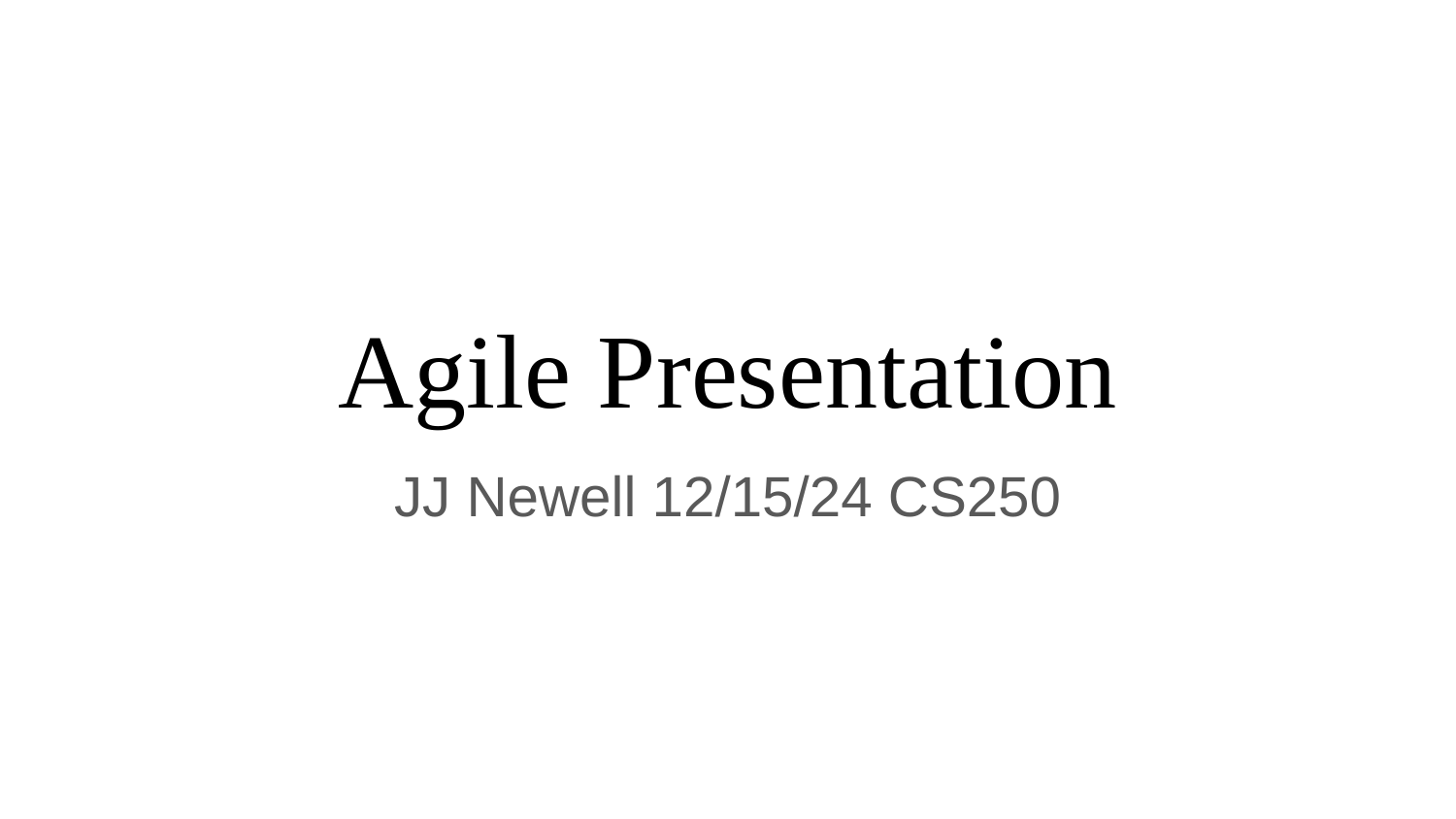

# Agile Presentation
JJ Newell 12/15/24 CS250